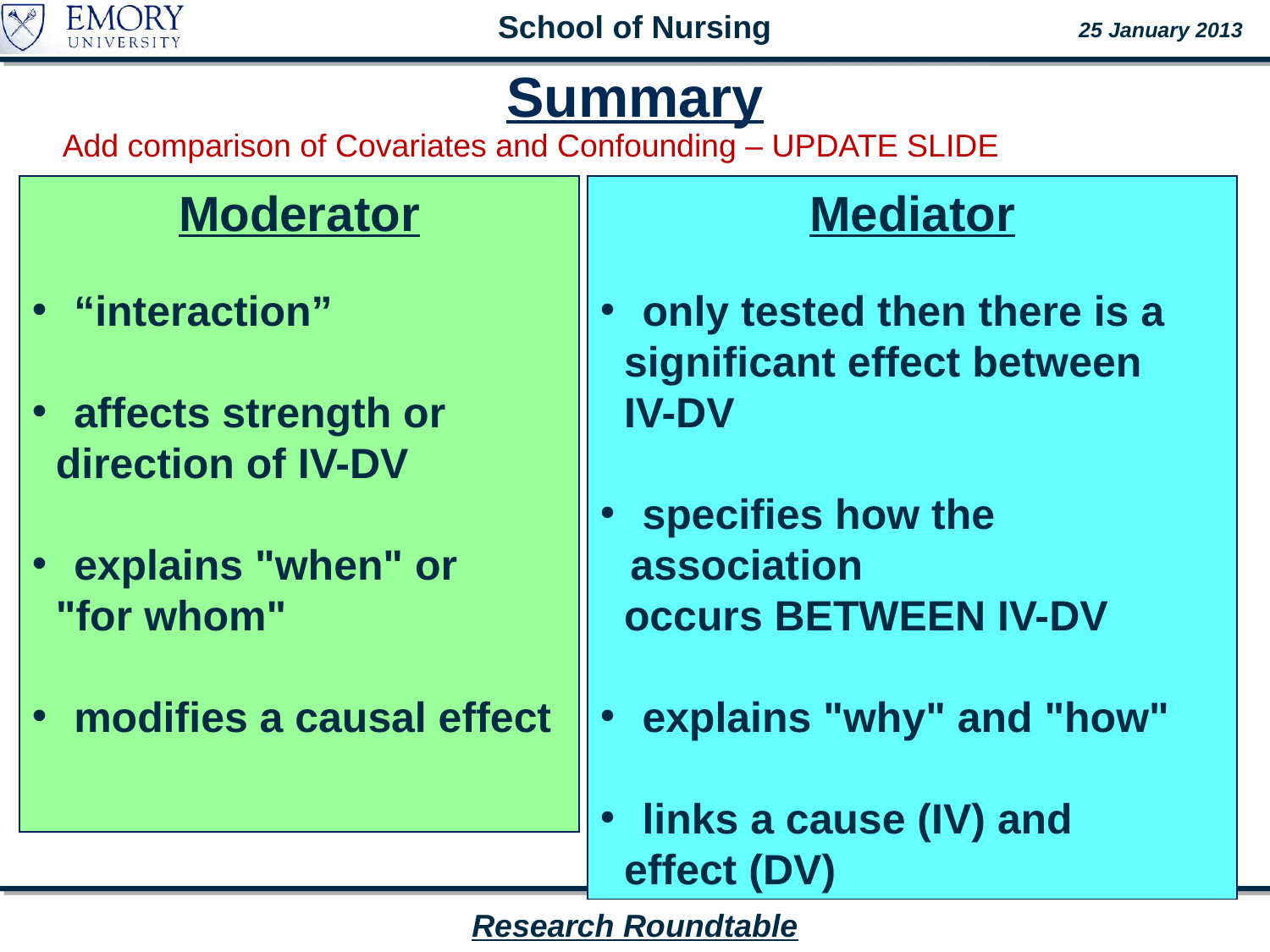

# Summary
Add comparison of Covariates and Confounding – UPDATE SLIDE
Moderator

 “interaction”

 affects strength or
  direction of IV-DV

 explains "when" or
  "for whom"

 modifies a causal effect

Mediator

 only tested then there is a
  significant effect between
  IV-DV

 specifies how the association
  occurs BETWEEN IV-DV

 explains "why" and "how"

 links a cause (IV) and
  effect (DV)